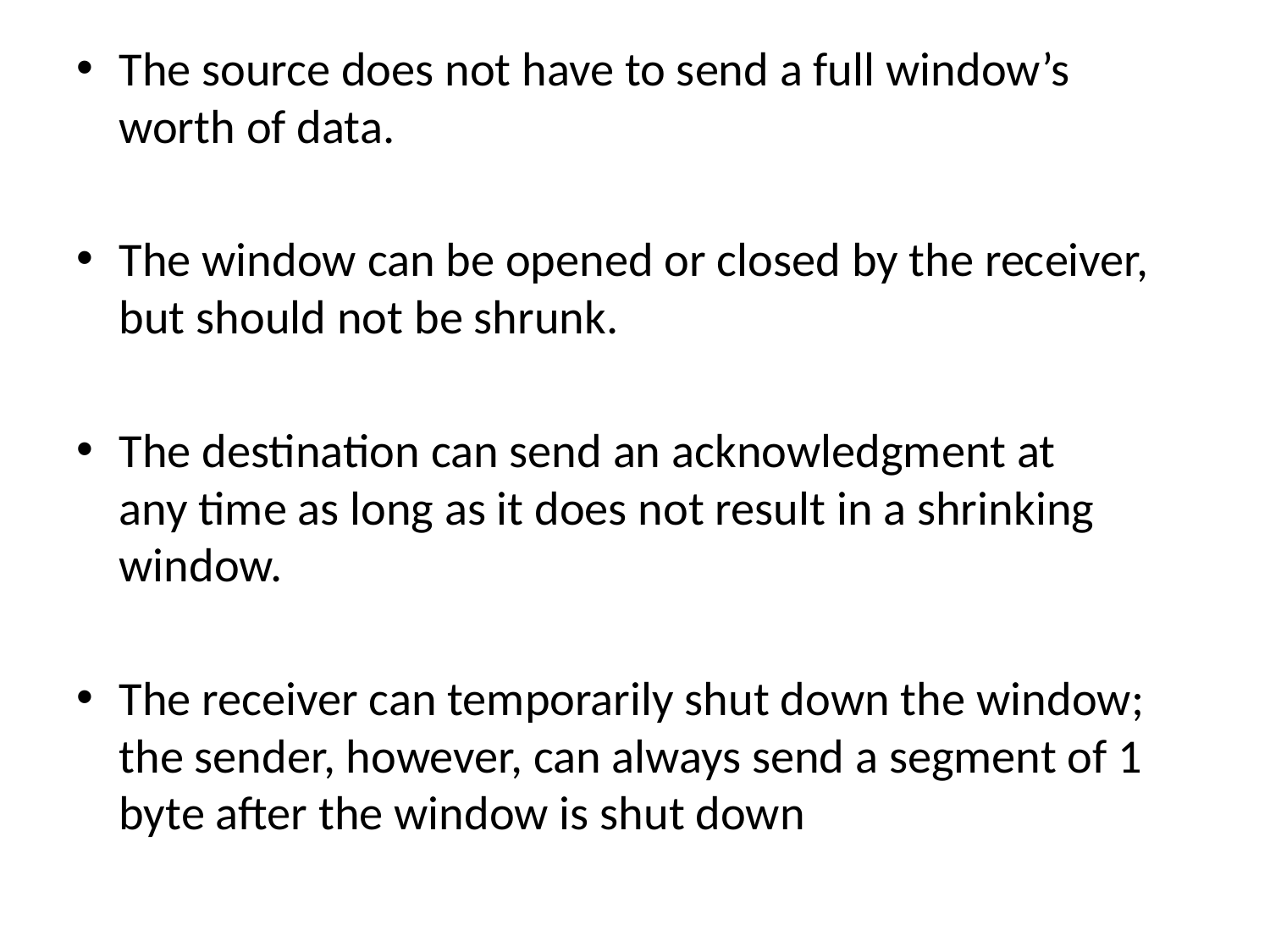

The source does not have to send a full window’s
worth of data.

The window can be opened or closed by the receiver, but should not be shrunk.

The destination can send an acknowledgment at
any time as long as it does not result in a shrinking window.

The receiver can temporarily shut down the window; the sender, however, can always send a segment of 1 byte after the window is shut down